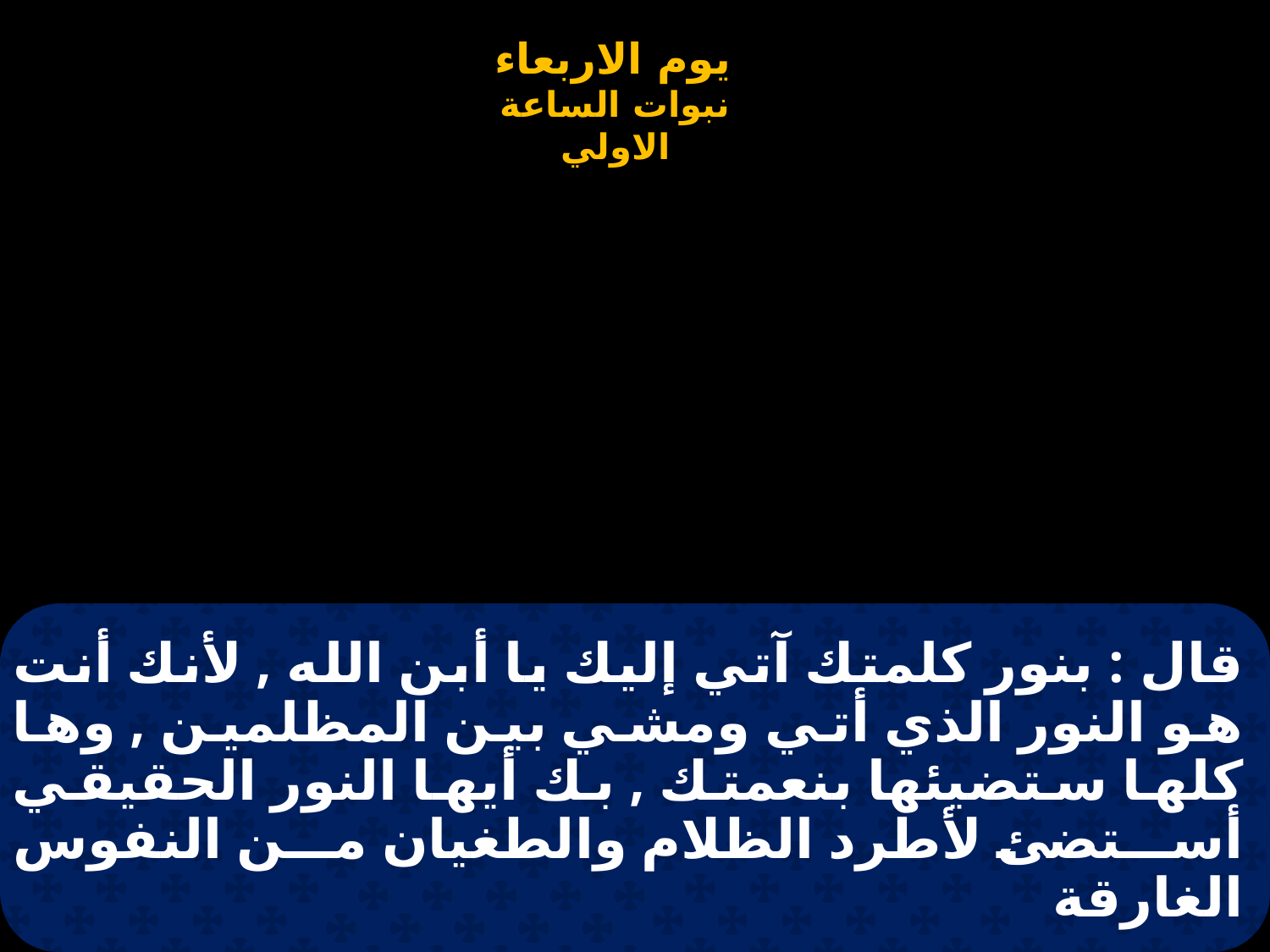

# قال : بنور كلمتك آتي إليك يا أبن الله , لأنك أنت هو النور الذي أتي ومشي بين المظلمين , وها كلها ستضيئها بنعمتك , بك أيها النور الحقيقي أستضئ لأطرد الظلام والطغيان من النفوس الغارقة